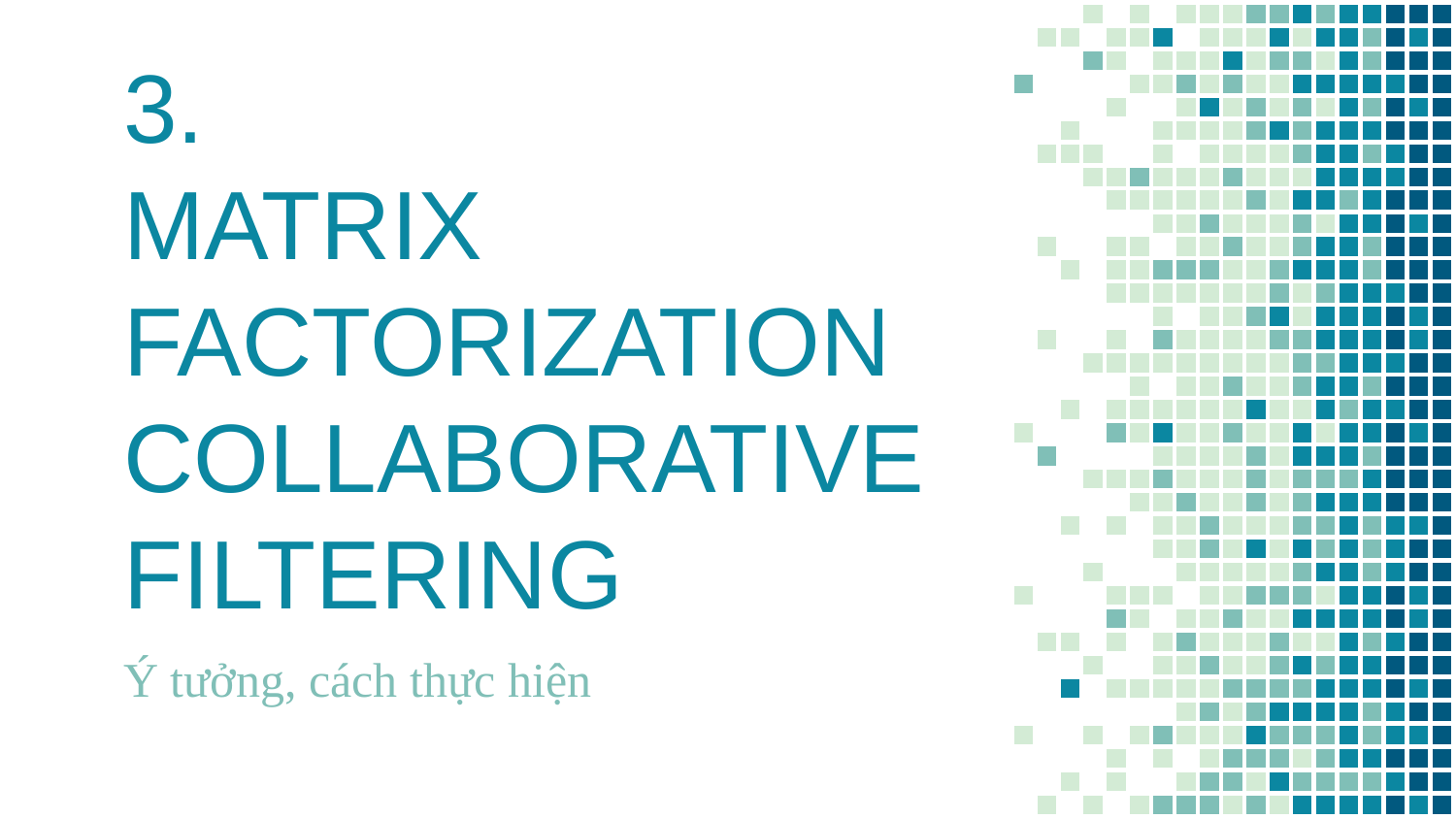

# 3.
MATRIX FACTORIZATION COLLABORATIVE FILTERING
Ý tưởng, cách thực hiện